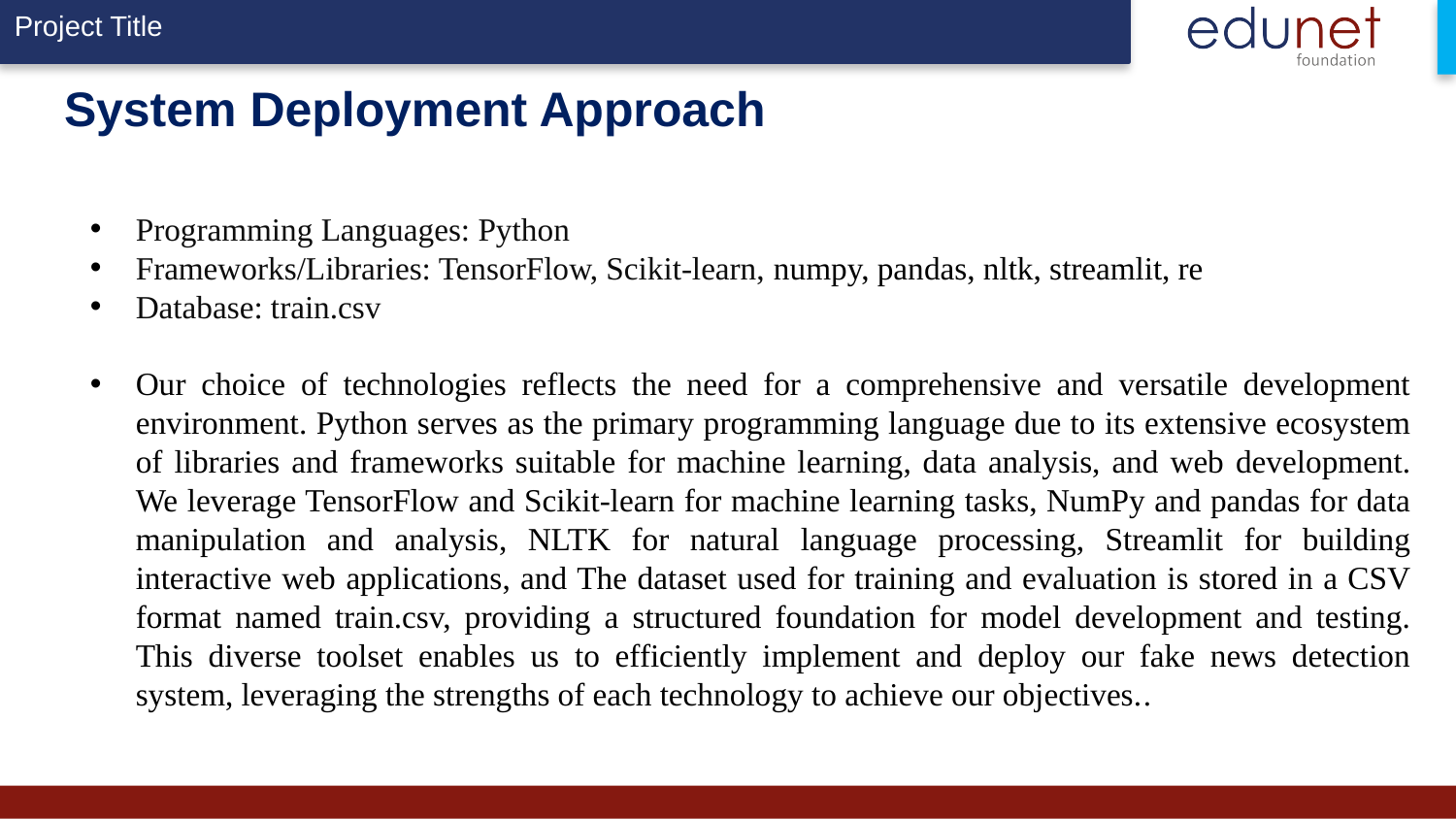

# System Deployment Approach
Programming Languages: Python
Frameworks/Libraries: TensorFlow, Scikit-learn, numpy, pandas, nltk, streamlit, re
Database: train.csv

Our choice of technologies reflects the need for a comprehensive and versatile development environment. Python serves as the primary programming language due to its extensive ecosystem of libraries and frameworks suitable for machine learning, data analysis, and web development. We leverage TensorFlow and Scikit-learn for machine learning tasks, NumPy and pandas for data manipulation and analysis, NLTK for natural language processing, Streamlit for building interactive web applications, and The dataset used for training and evaluation is stored in a CSV format named train.csv, providing a structured foundation for model development and testing. This diverse toolset enables us to efficiently implement and deploy our fake news detection system, leveraging the strengths of each technology to achieve our objectives..